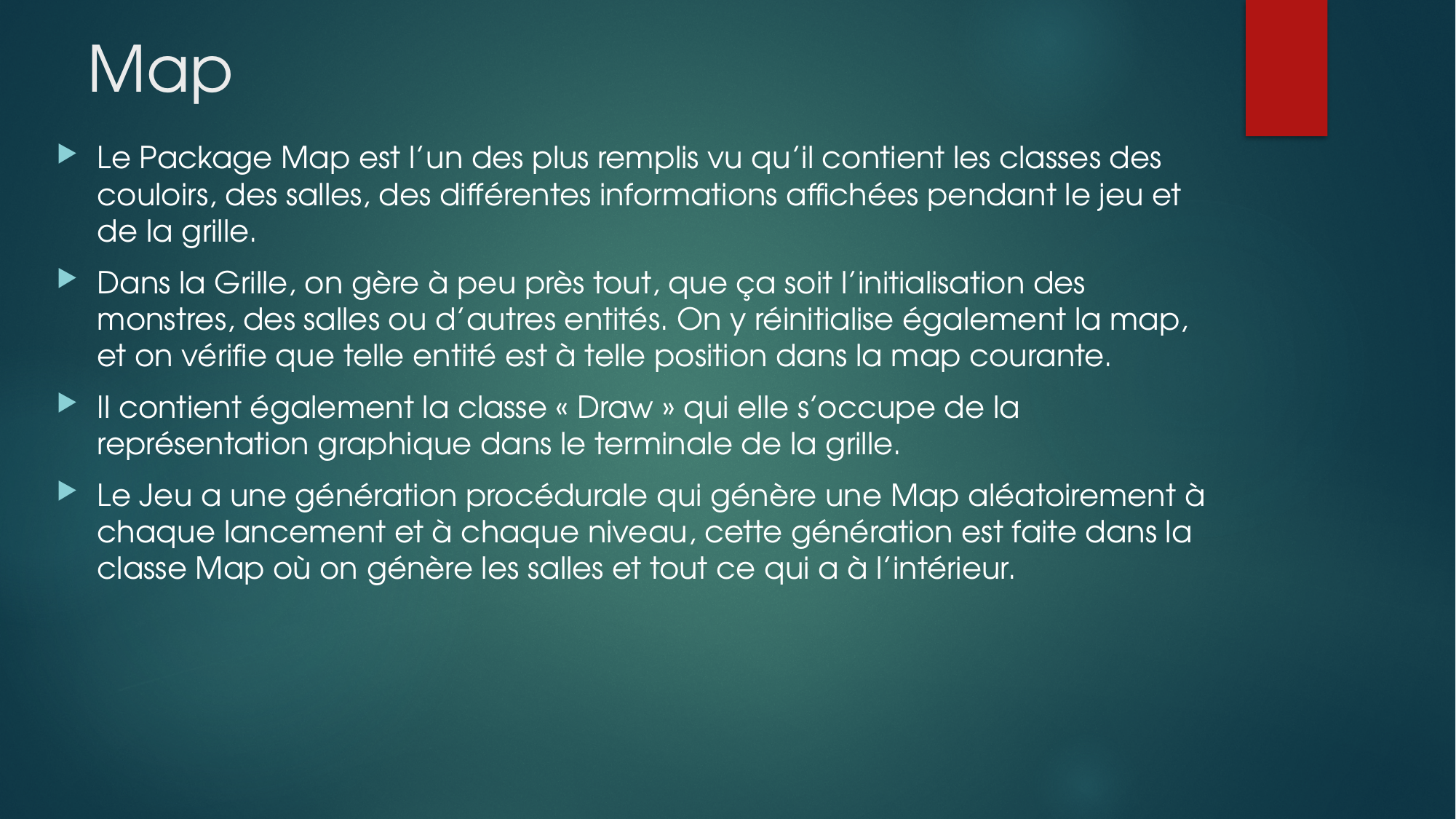

Map
Le Package Map est l’un des plus remplis vu qu’il contient les classes des couloirs, des salles, des différentes informations affichées pendant le jeu et de la grille.
Dans la Grille, on gère à peu près tout, que ça soit l’initialisation des monstres, des salles ou d’autres entités. On y réinitialise également la map, et on vérifie que telle entité est à telle position dans la map courante.
Il contient également la classe « Draw » qui elle s’occupe de la représentation graphique dans le terminale de la grille.
Le Jeu a une génération procédurale qui génère une Map aléatoirement à chaque lancement et à chaque niveau, cette génération est faite dans la classe Map où on génère les salles et tout ce qui a à l’intérieur.